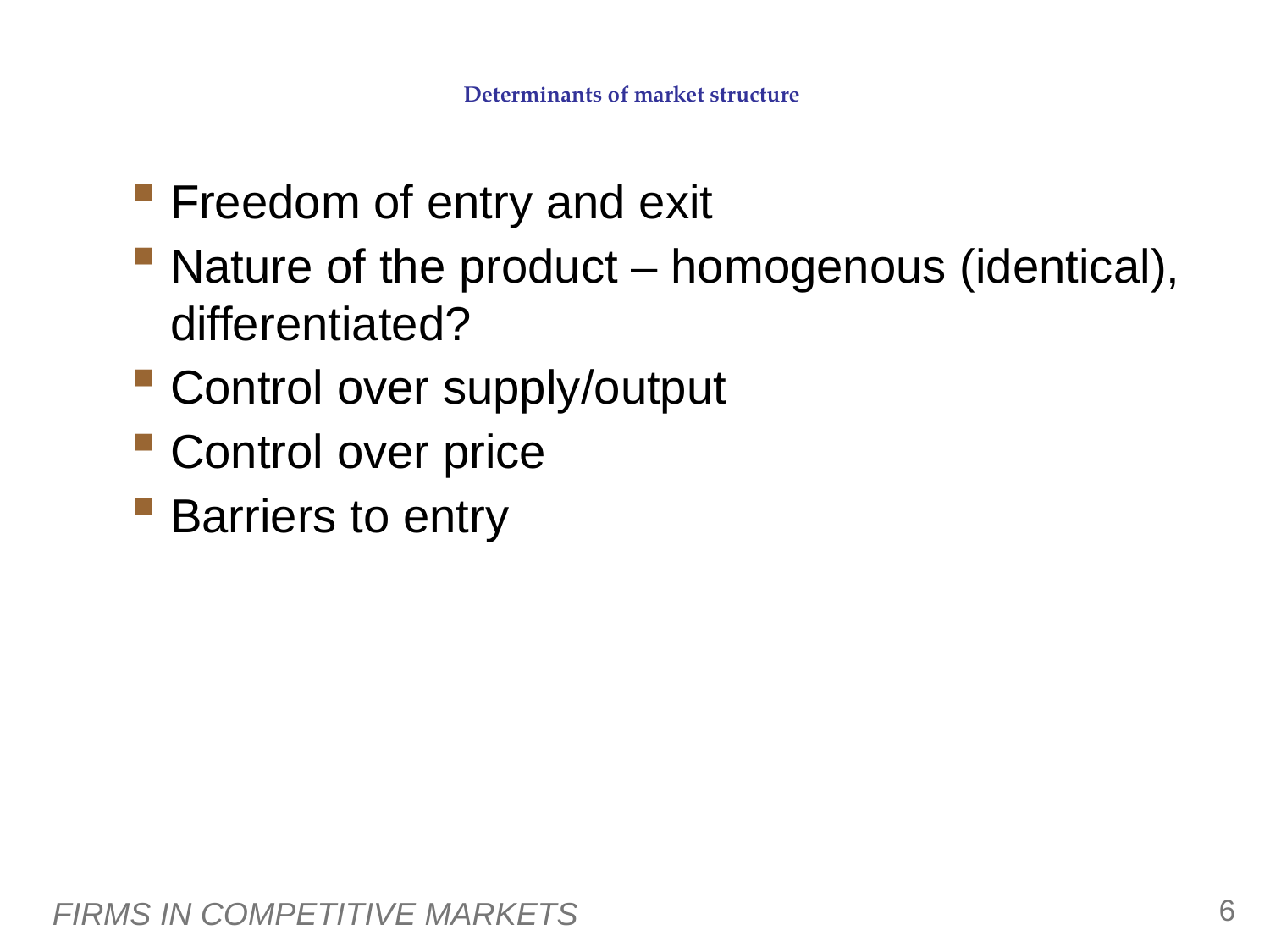

# Determinants of market structure
Freedom of entry and exit
Nature of the product – homogenous (identical), differentiated?
Control over supply/output
Control over price
Barriers to entry
6
FIRMS IN COMPETITIVE MARKETS